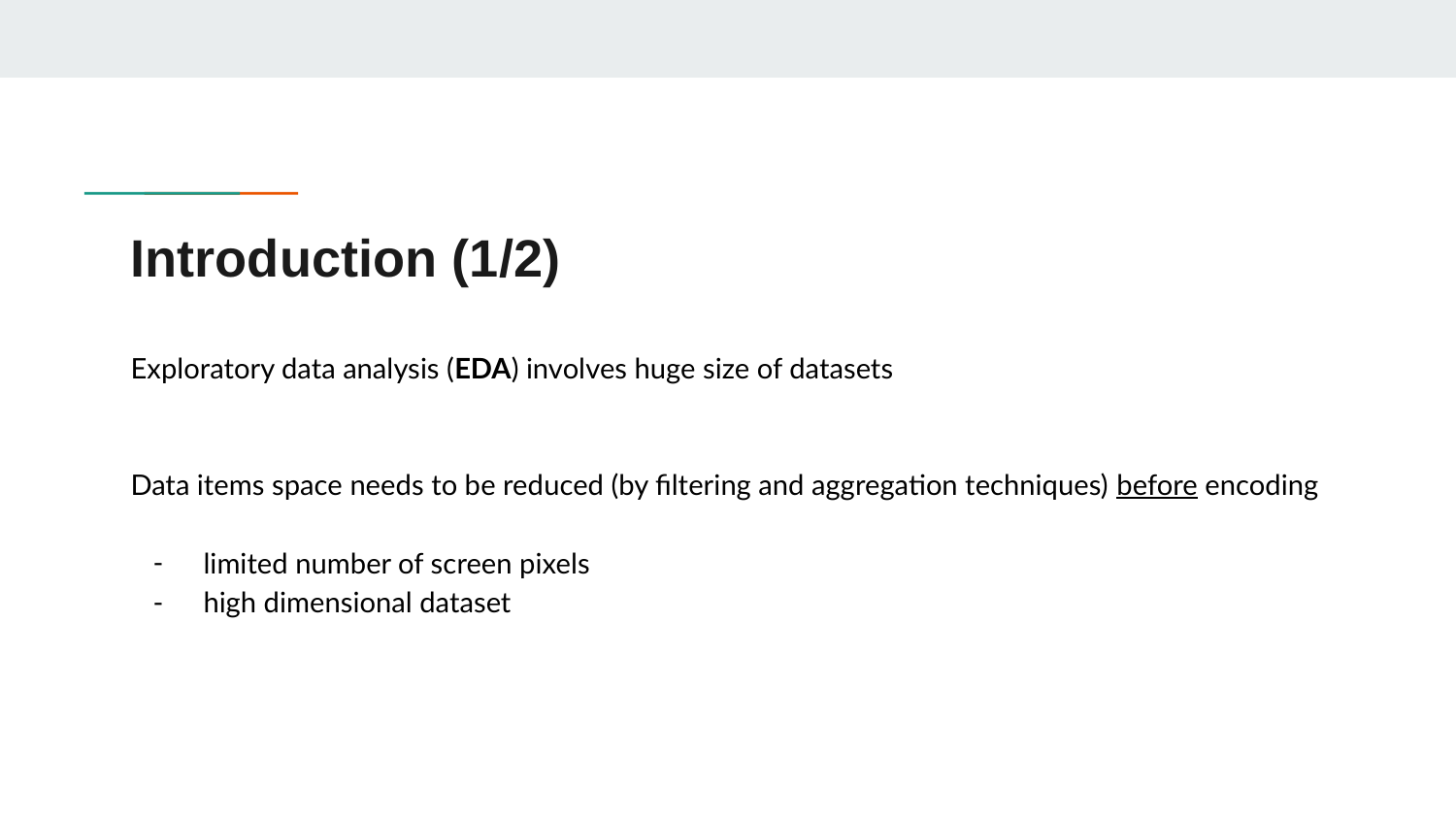

# Introduction (1/2)
Exploratory data analysis (EDA) involves huge size of datasets

Data items space needs to be reduced (by filtering and aggregation techniques) before encoding

limited number of screen pixels
high dimensional dataset